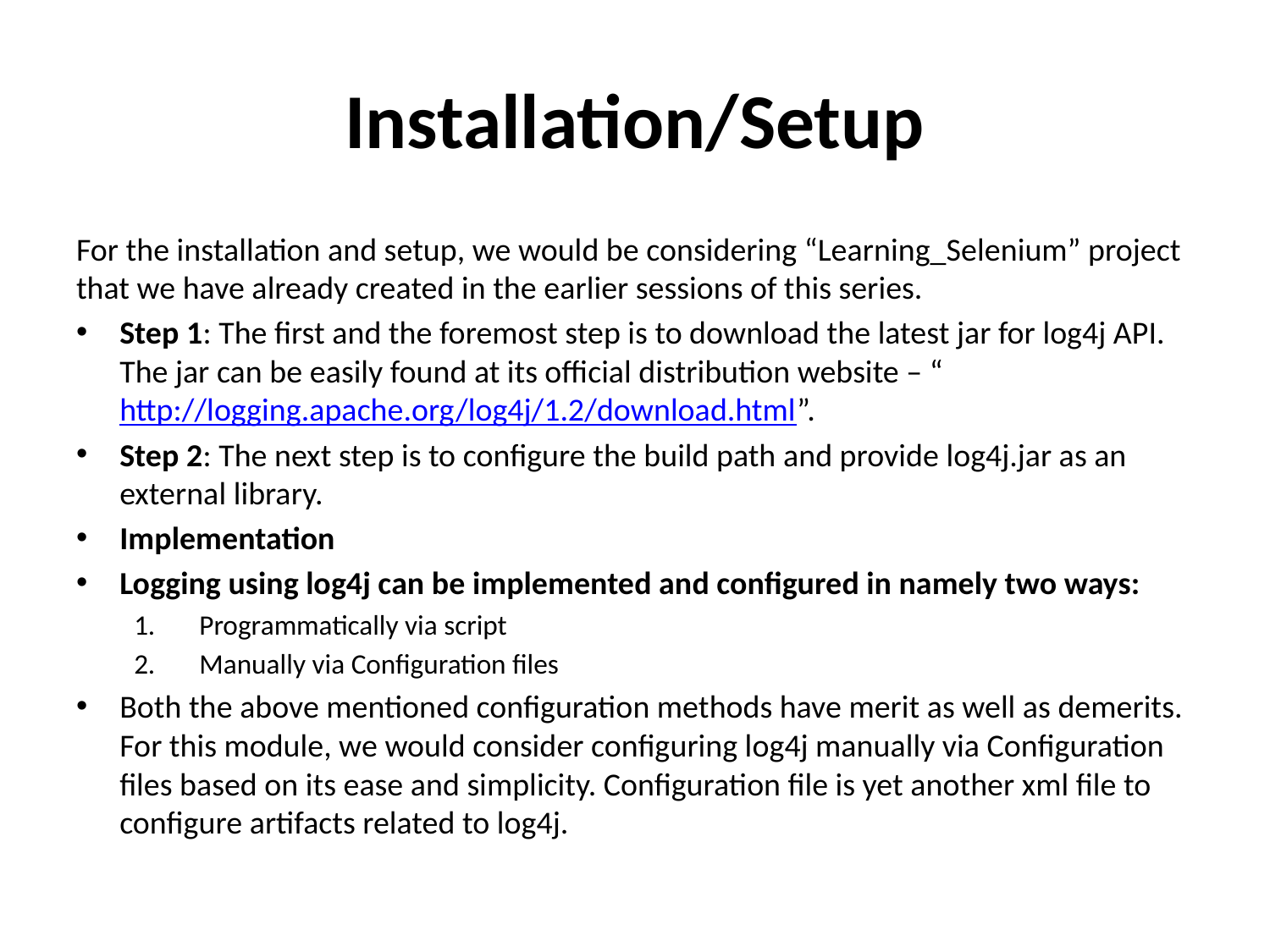

# Installation/Setup
For the installation and setup, we would be considering “Learning_Selenium” project that we have already created in the earlier sessions of this series.
Step 1: The first and the foremost step is to download the latest jar for log4j API. The jar can be easily found at its official distribution website – “http://logging.apache.org/log4j/1.2/download.html”.
Step 2: The next step is to configure the build path and provide log4j.jar as an external library.
Implementation
Logging using log4j can be implemented and configured in namely two ways:
Programmatically via script
Manually via Configuration files
Both the above mentioned configuration methods have merit as well as demerits. For this module, we would consider configuring log4j manually via Configuration files based on its ease and simplicity. Configuration file is yet another xml file to configure artifacts related to log4j.